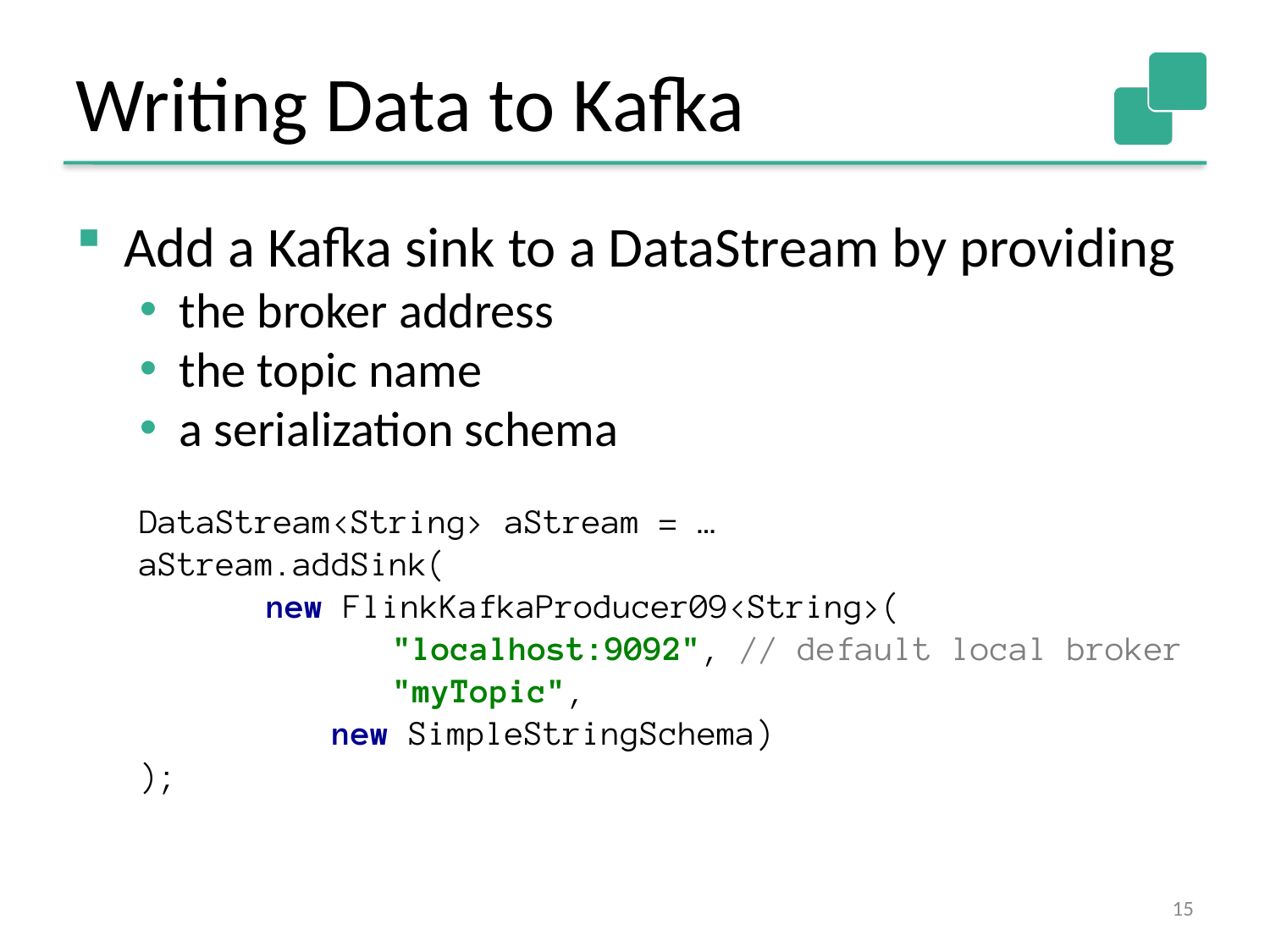

Writing Data to Kafka
Add a Kafka sink to a DataStream by providing
the broker address
the topic name
a serialization schema

DataStream<String> aStream = …
aStream.addSink(
	new FlinkKafkaProducer09<String>(
		"localhost:9092", // default local broker
		"myTopic",
          new SimpleStringSchema)
);

15